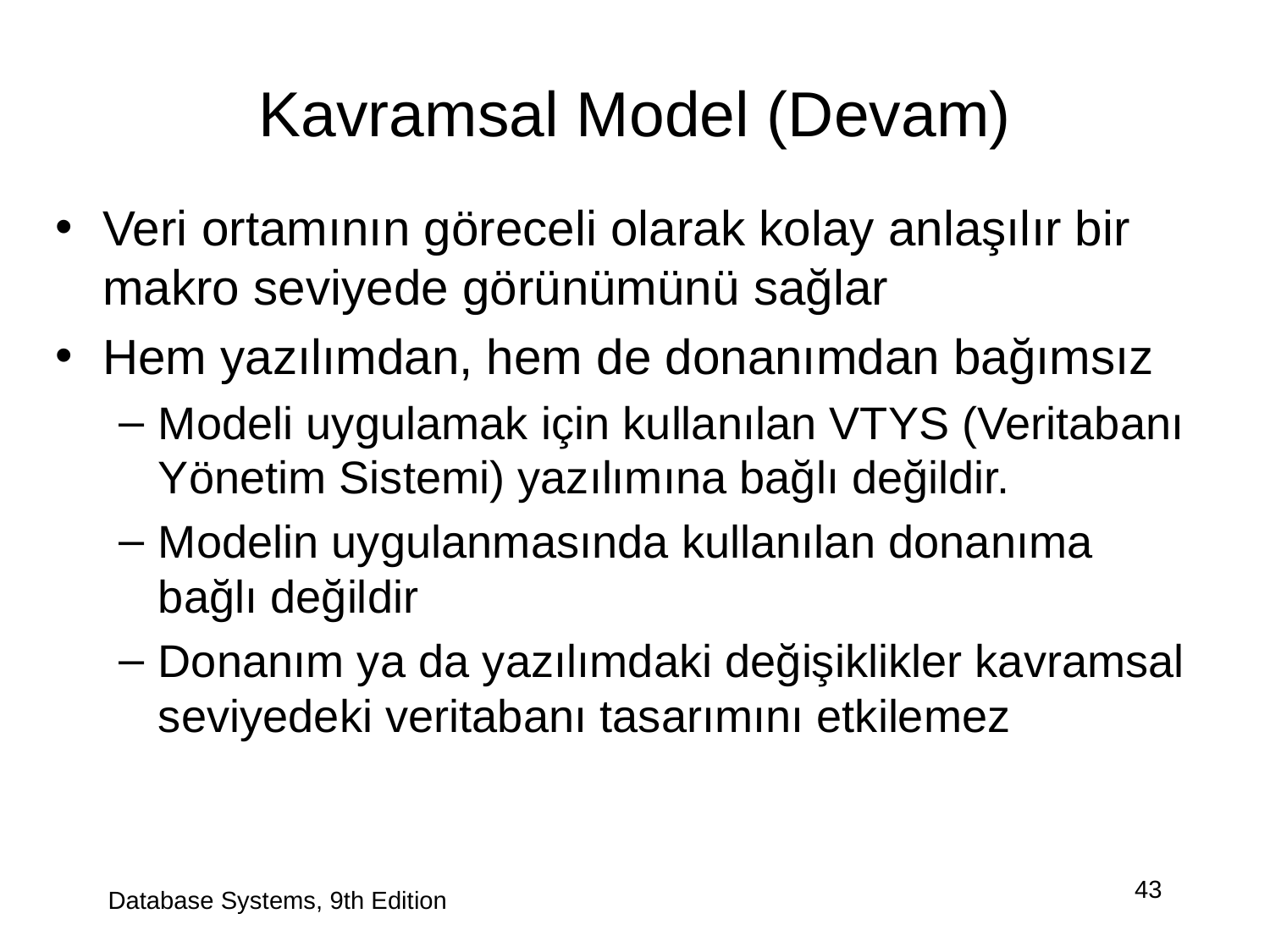

# Kavramsal Model (Devam)
Veri ortamının göreceli olarak kolay anlaşılır bir makro seviyede görünümünü sağlar
Hem yazılımdan, hem de donanımdan bağımsız
Modeli uygulamak için kullanılan VTYS (Veritabanı Yönetim Sistemi) yazılımına bağlı değildir.
Modelin uygulanmasında kullanılan donanıma bağlı değildir
Donanım ya da yazılımdaki değişiklikler kavramsal seviyedeki veritabanı tasarımını etkilemez
Database Systems, 9th Edition